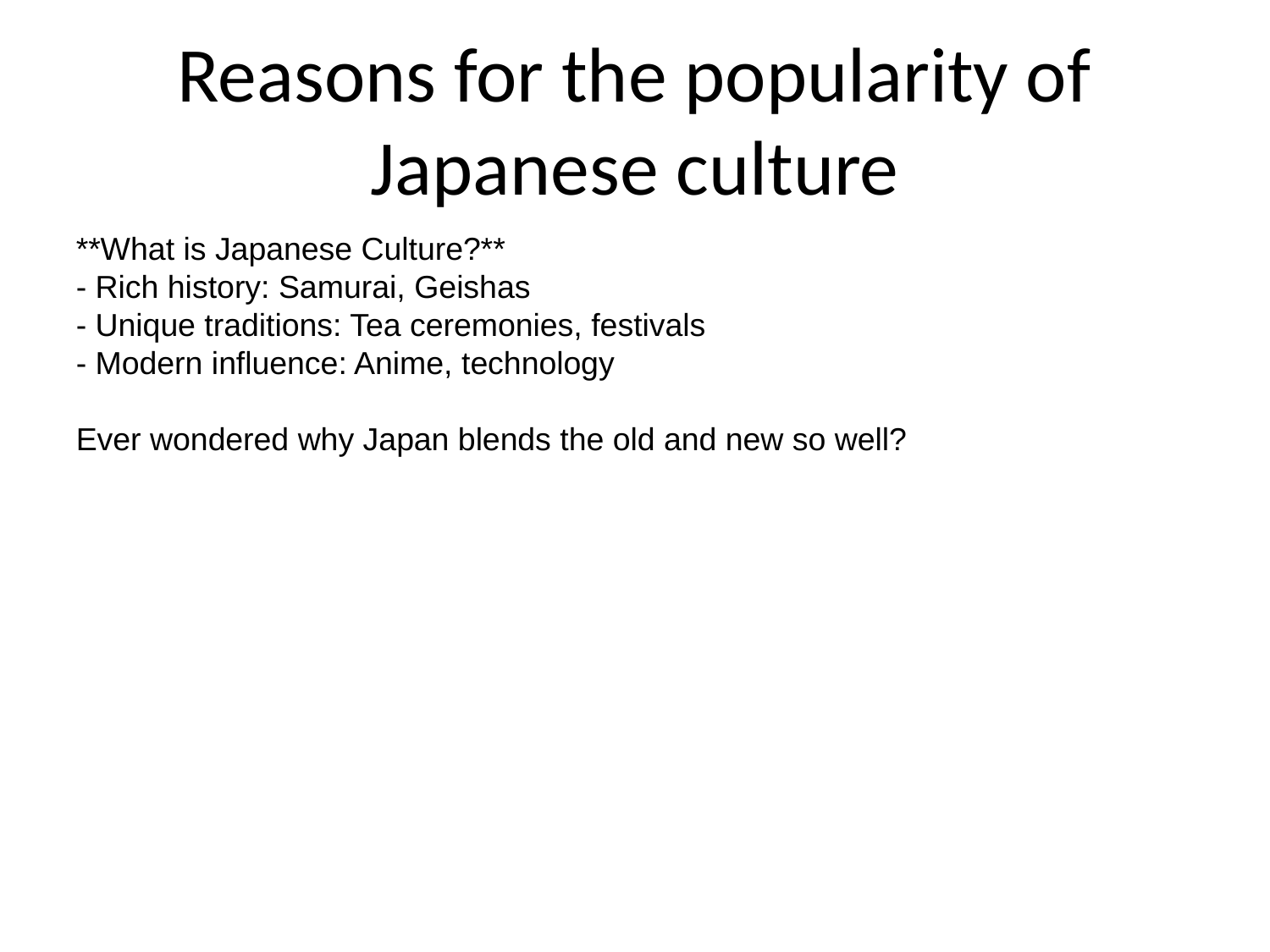

# Reasons for the popularity of Japanese culture
**What is Japanese Culture?**
- Rich history: Samurai, Geishas
- Unique traditions: Tea ceremonies, festivals
- Modern influence: Anime, technology

Ever wondered why Japan blends the old and new so well?